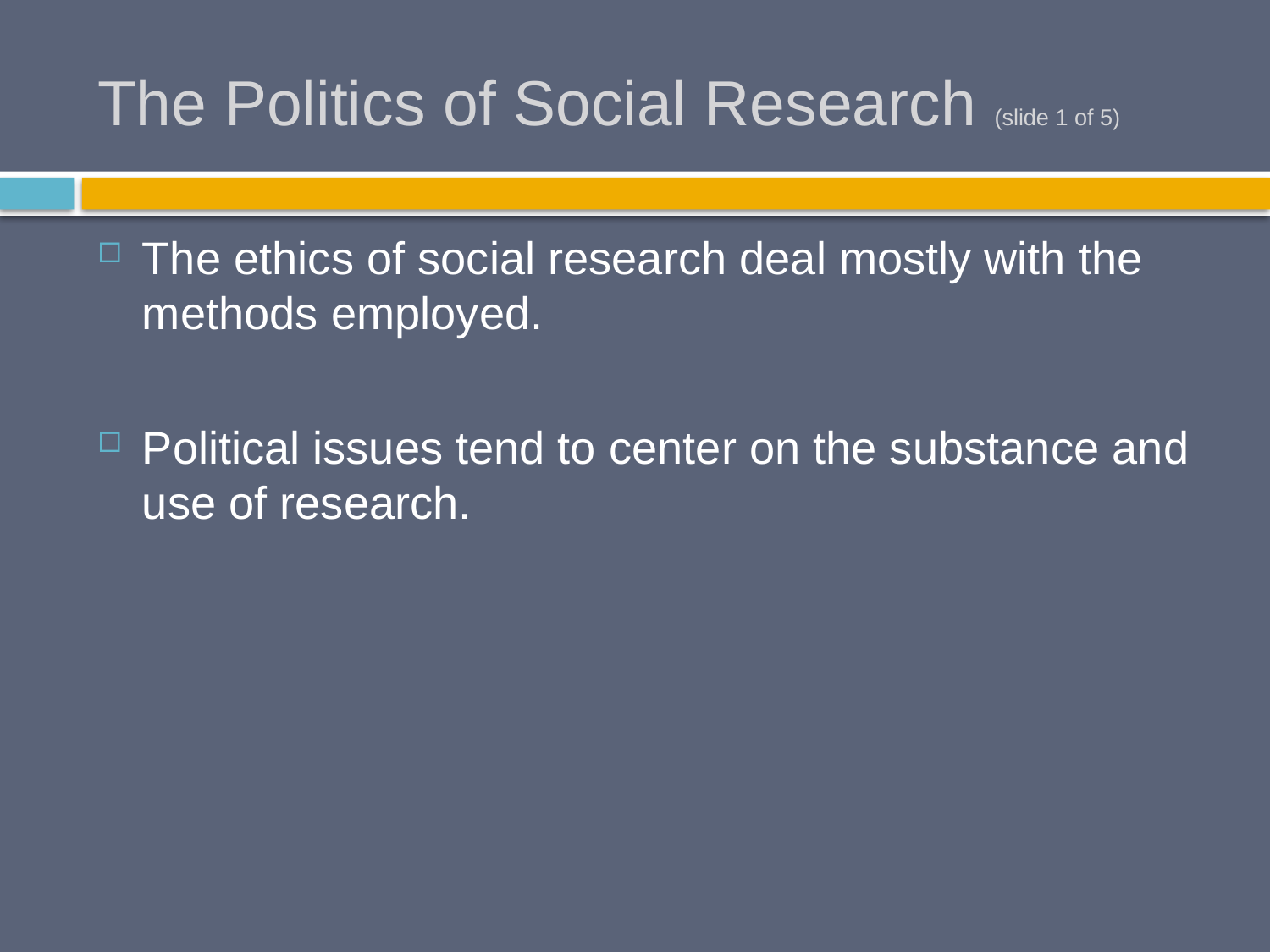

# The Politics of Social Research (slide 1 of 5)
The ethics of social research deal mostly with the methods employed.

Political issues tend to center on the substance and use of research.